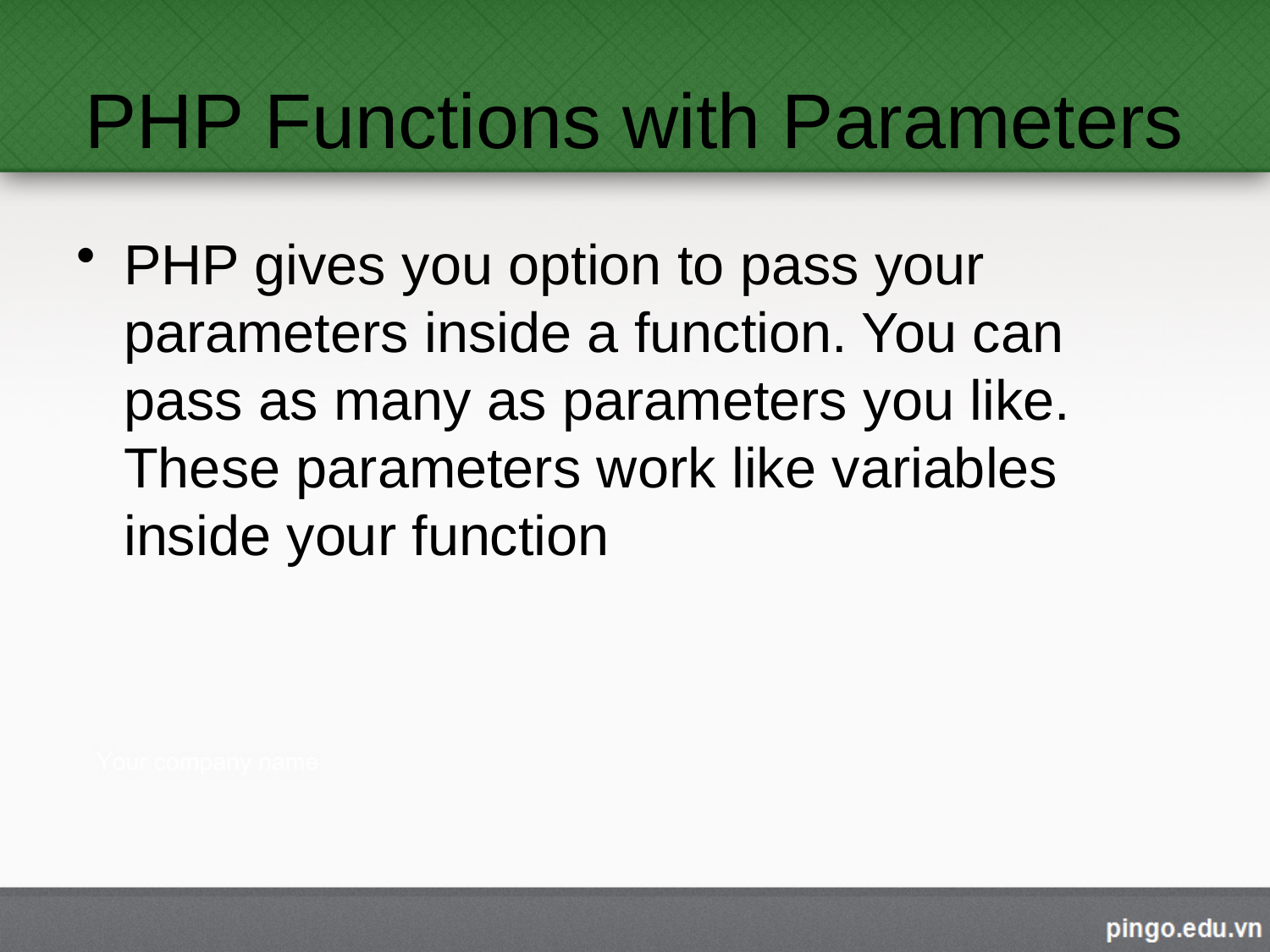

# PHP Functions with Parameters
PHP gives you option to pass your parameters inside a function. You can pass as many as parameters you like. These parameters work like variables inside your function